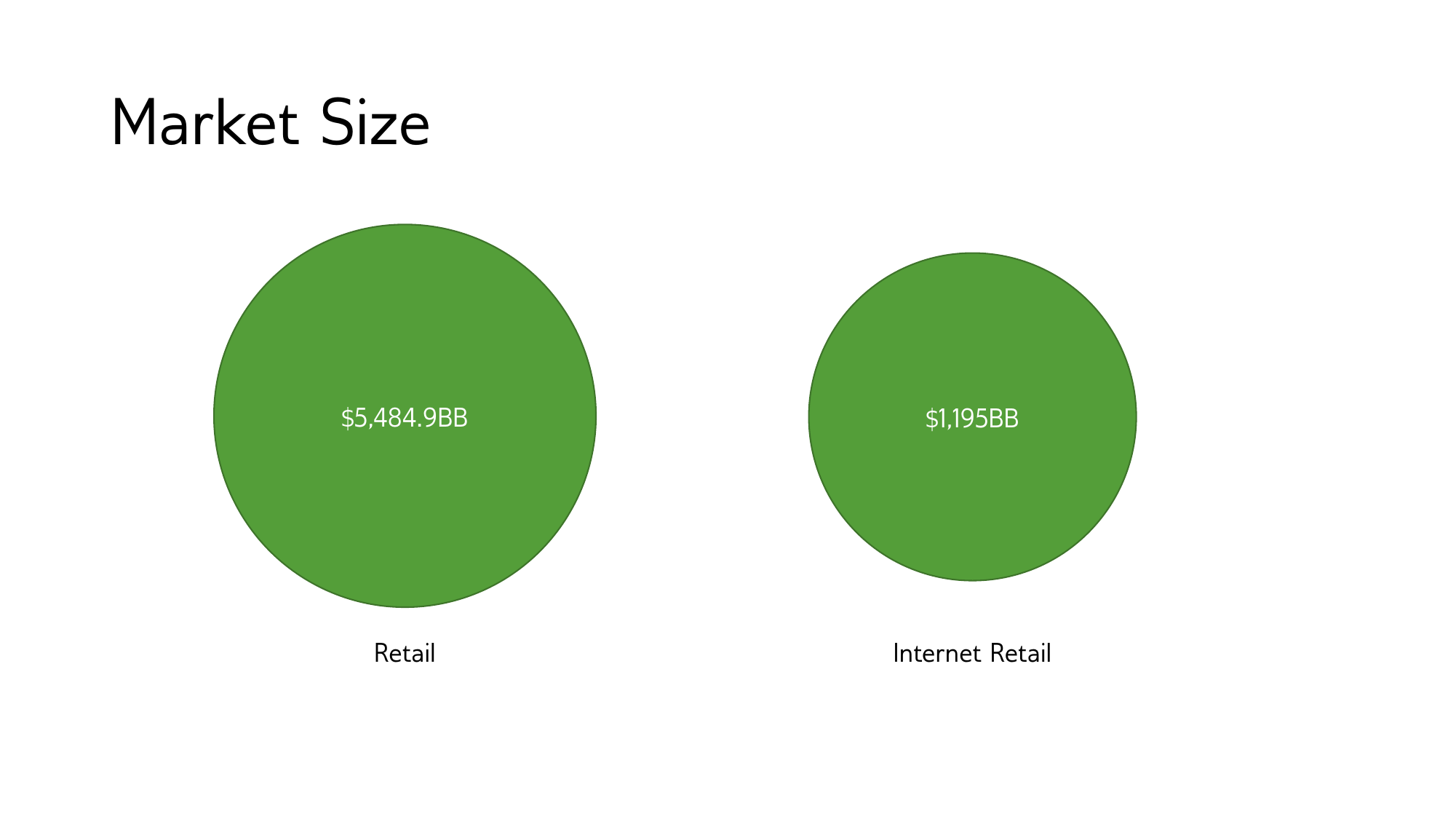

# Market Size
$5,484.9BB
$1,195BB
Retail
Internet Retail